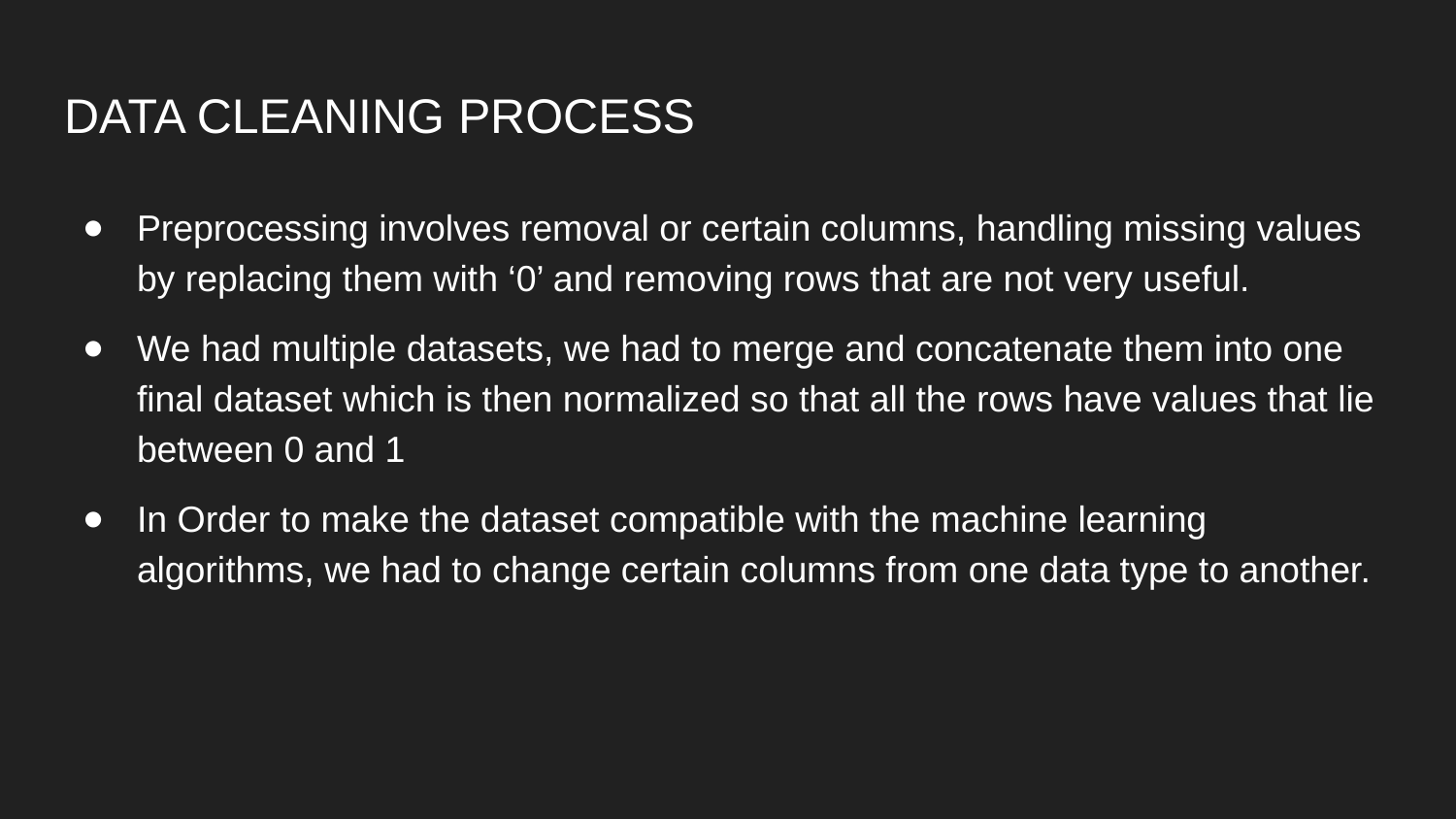

# DATA CLEANING PROCESS
Preprocessing involves removal or certain columns, handling missing values by replacing them with ‘0’ and removing rows that are not very useful.
We had multiple datasets, we had to merge and concatenate them into one final dataset which is then normalized so that all the rows have values that lie between 0 and 1
In Order to make the dataset compatible with the machine learning algorithms, we had to change certain columns from one data type to another.